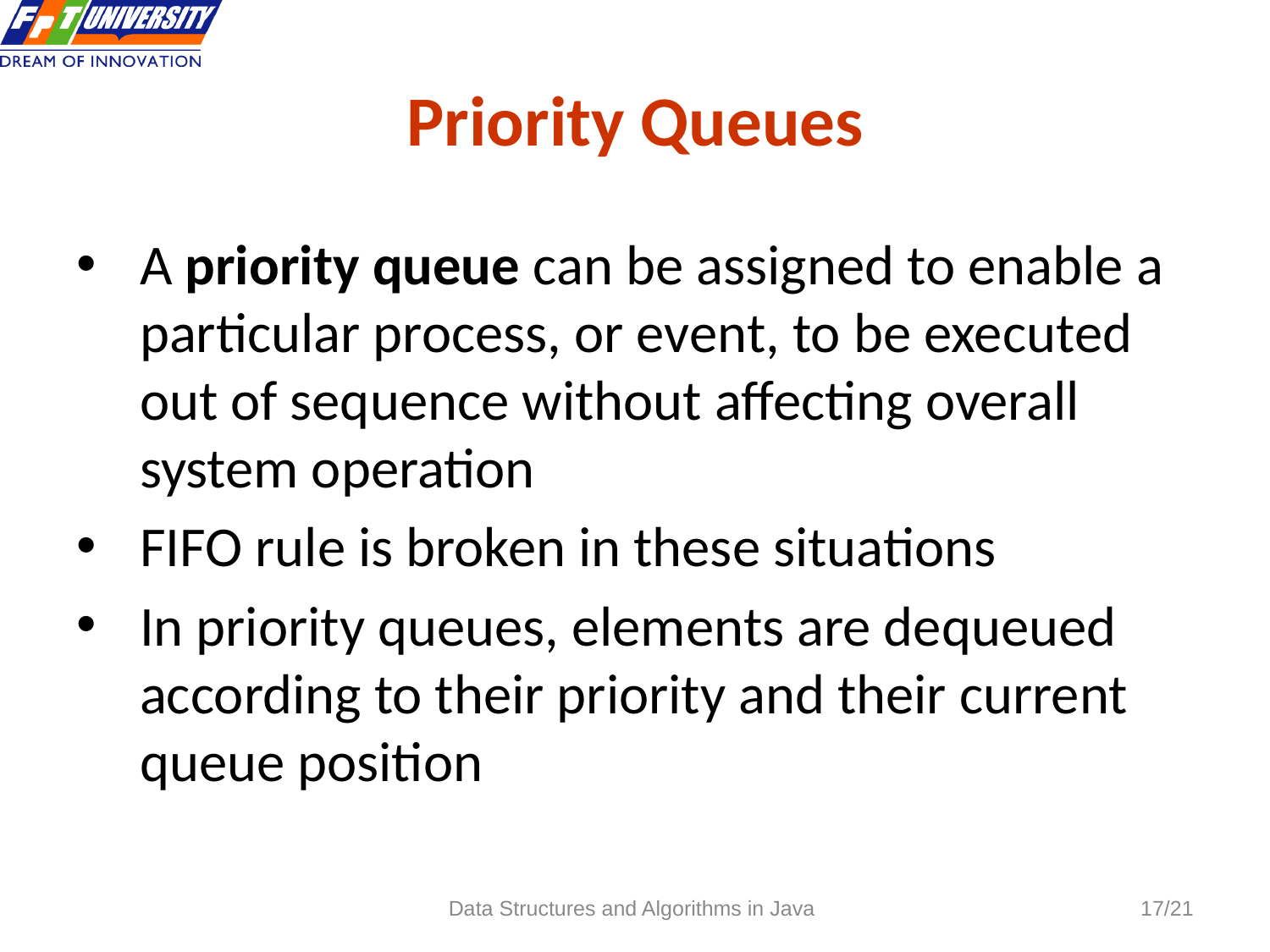

Priority Queues
 17
A priority queue can be assigned to enable a particular process, or event, to be executed out of sequence without affecting overall system operation
FIFO rule is broken in these situations
In priority queues, elements are dequeued according to their priority and their current queue position
Data Structures and Algorithms in Java
17/21